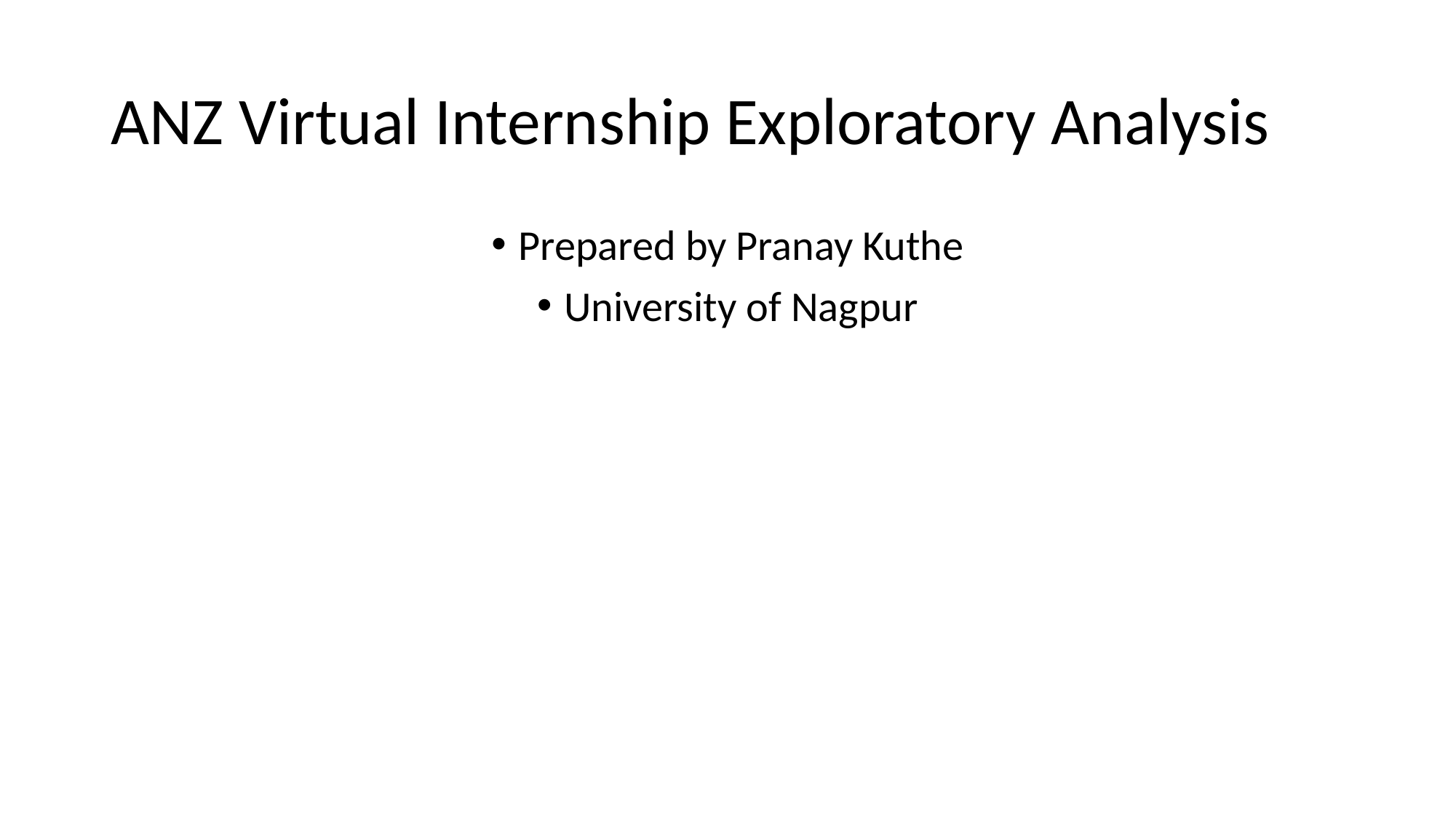

# ANZ Virtual Internship Exploratory Analysis
Prepared by Pranay Kuthe
University of Nagpur